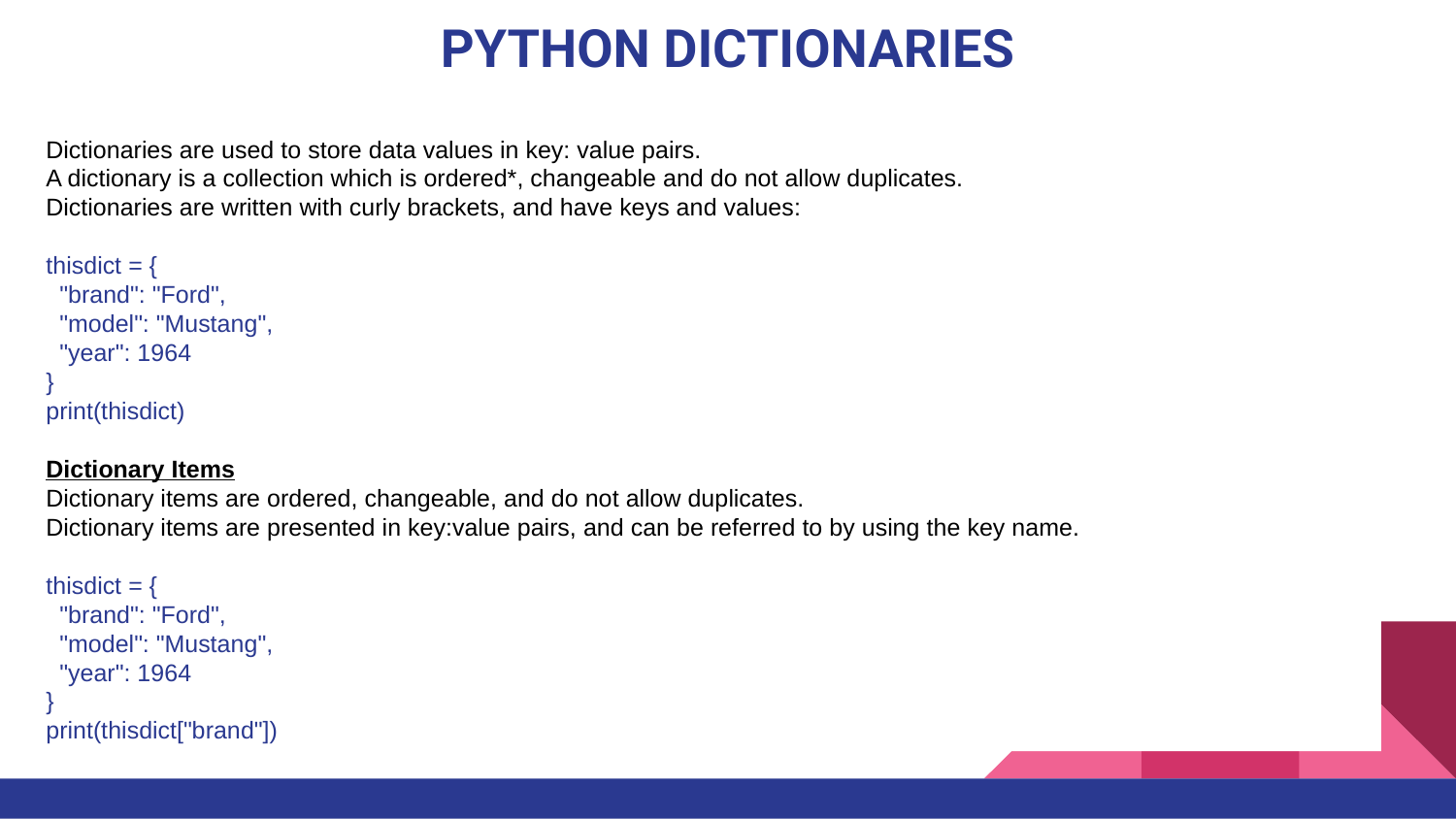

# PYTHON DICTIONARIES
Dictionaries are used to store data values in key: value pairs.
A dictionary is a collection which is ordered*, changeable and do not allow duplicates.
Dictionaries are written with curly brackets, and have keys and values:

thisdict = {
  "brand": "Ford",
  "model": "Mustang",
  "year": 1964
}
print(thisdict)

Dictionary Items
Dictionary items are ordered, changeable, and do not allow duplicates.
Dictionary items are presented in key:value pairs, and can be referred to by using the key name.

thisdict = {
  "brand": "Ford",
  "model": "Mustang",
  "year": 1964
}
print(thisdict["brand"])